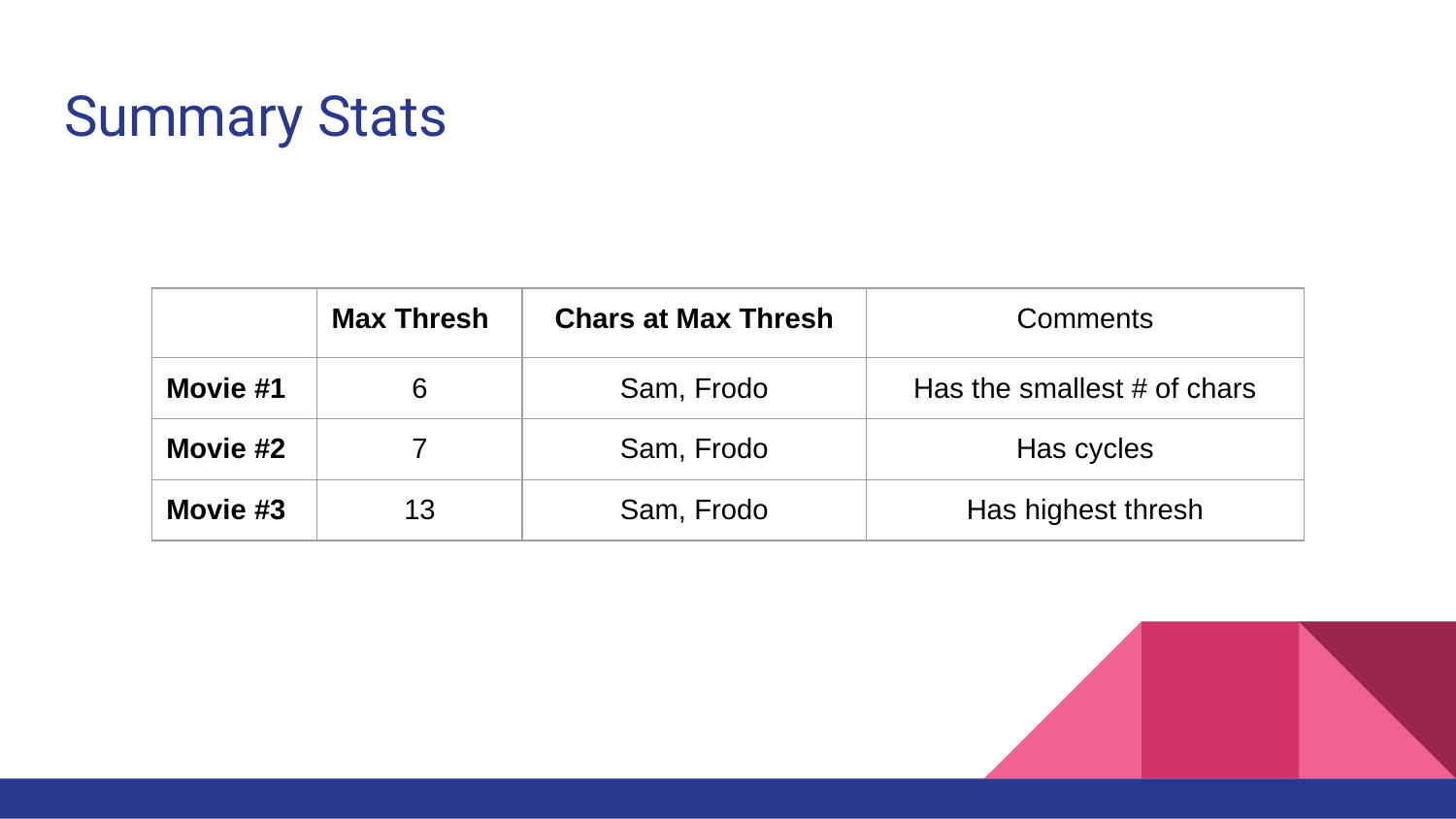

# Summary Stats
|  | Max Thresh | Chars at Max Thresh | Comments |
| --- | --- | --- | --- |
| Movie #1 | 6 | Sam, Frodo | Has the smallest # of chars |
| Movie #2 | 7 | Sam, Frodo | Has cycles |
| Movie #3 | 13 | Sam, Frodo | Has highest thresh |